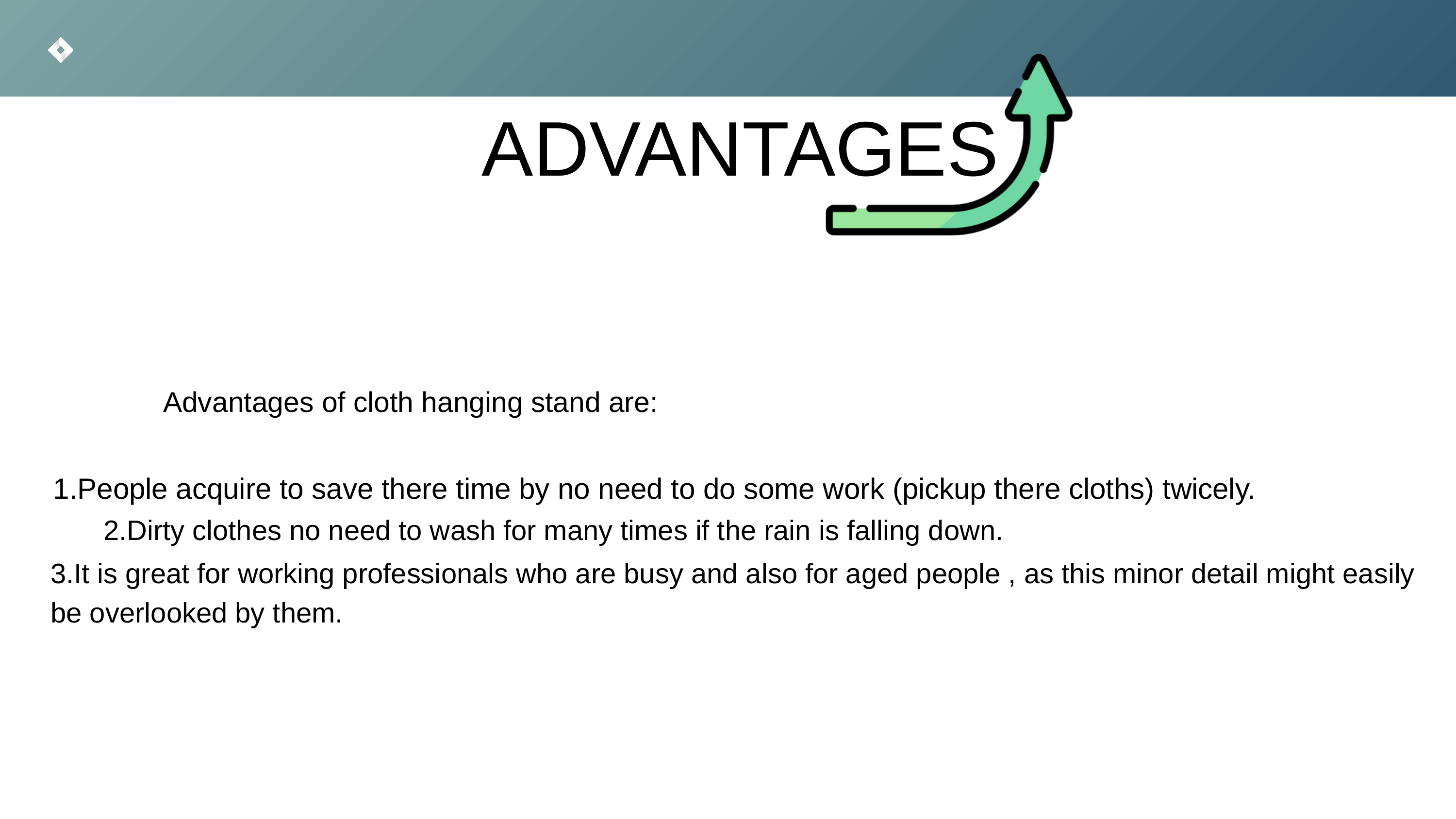

ADVANTAGES
Advantages of cloth hanging stand are:
1.People acquire to save there time by no need to do some work (pickup there cloths) twicely.
2.Dirty clothes no need to wash for many times if the rain is falling down.
3.It is great for working professionals who are busy and also for aged people , as this minor detail might easily be overlooked by them.